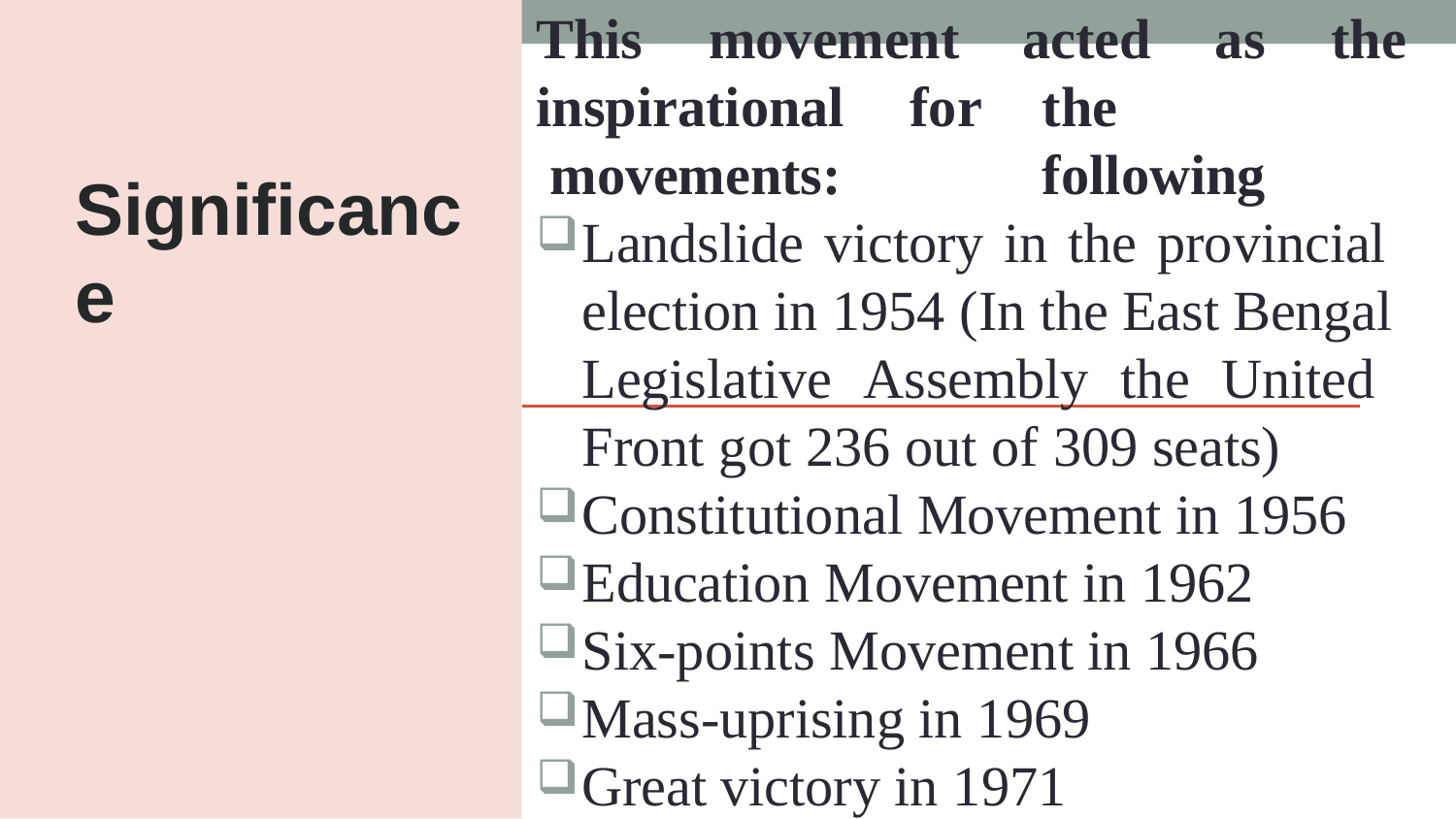

# This	movement  inspirational	for  movements:
acted
as	the
the	following
Significance
Landslide victory in the provincial  election in 1954 (In the East Bengal  Legislative Assembly the United  Front got 236 out of 309 seats)
Constitutional Movement in 1956
Education Movement in 1962
Six-points Movement in 1966
Mass-uprising in 1969
Great victory in 1971